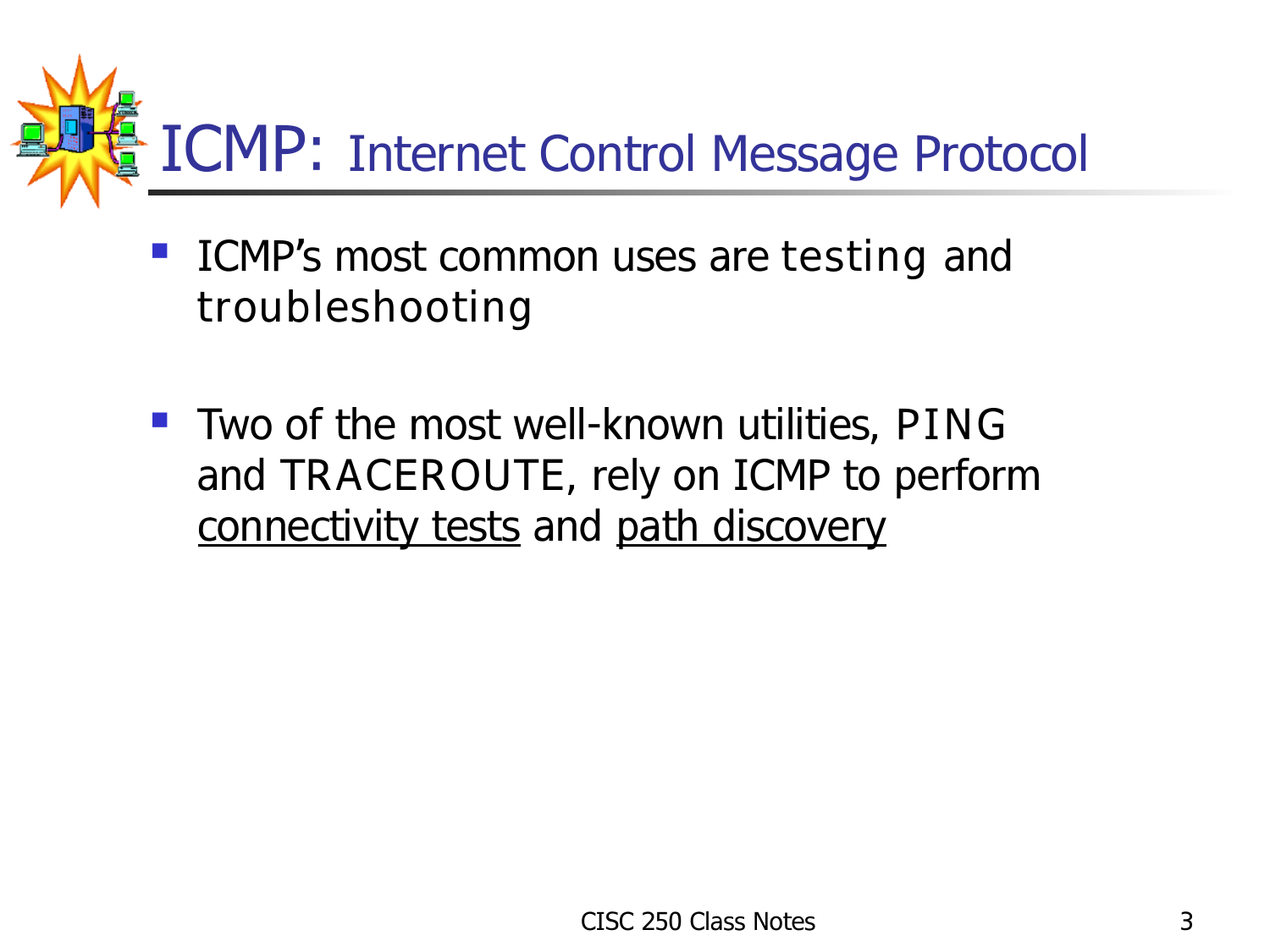

# ICMP: Internet Control Message Protocol
ICMP’s most common uses are testing and troubleshooting

Two of the most well-known utilities, PING and TRACEROUTE, rely on ICMP to perform connectivity tests and path discovery

CISC 250 Class Notes
3